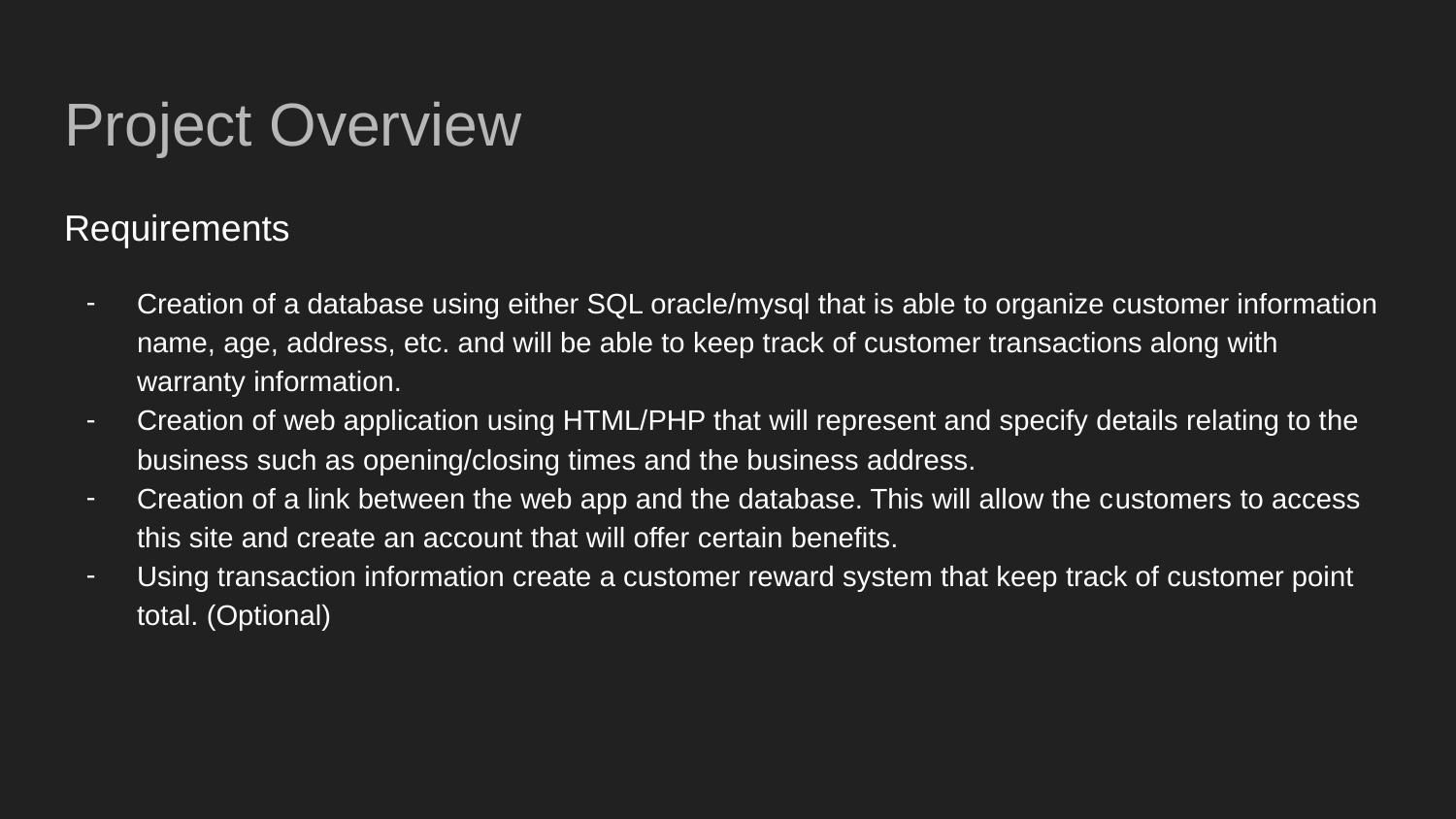

# Project Overview
Requirements
Creation of a database using either SQL oracle/mysql that is able to organize customer information name, age, address, etc. and will be able to keep track of customer transactions along with warranty information.
Creation of web application using HTML/PHP that will represent and specify details relating to the business such as opening/closing times and the business address.
Creation of a link between the web app and the database. This will allow the customers to access this site and create an account that will offer certain benefits.
Using transaction information create a customer reward system that keep track of customer point total. (Optional)